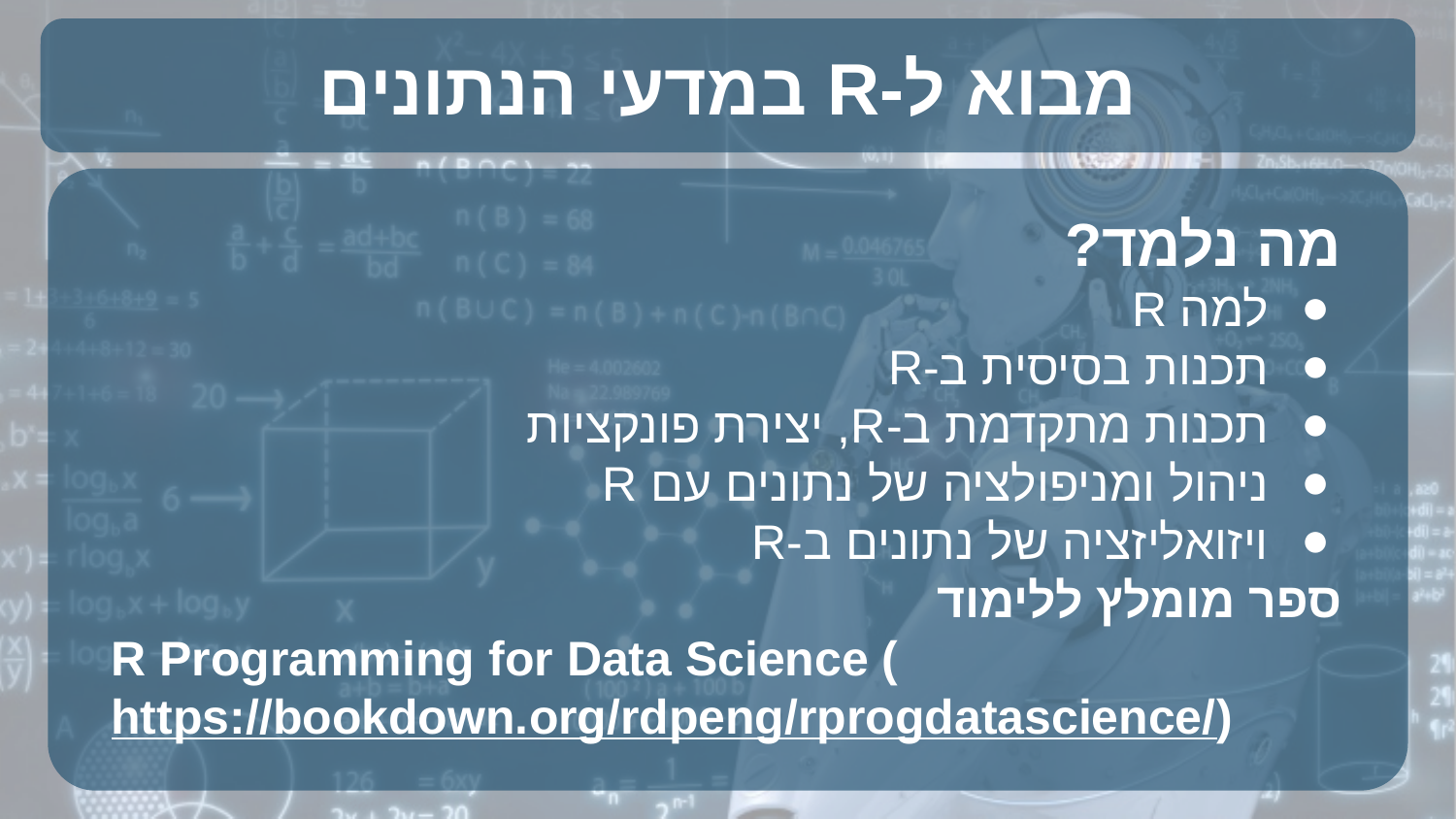

# מבוא ל-R במדעי הנתונים
מה נלמד?
למה R
תכנות בסיסית ב-R
תכנות מתקדמת ב-R, יצירת פונקציות
ניהול ומניפולציה של נתונים עם R
ויזואליזציה של נתונים ב-R
ספר מומלץ ללימוד
R Programming for Data Science (https://bookdown.org/rdpeng/rprogdatascience/)